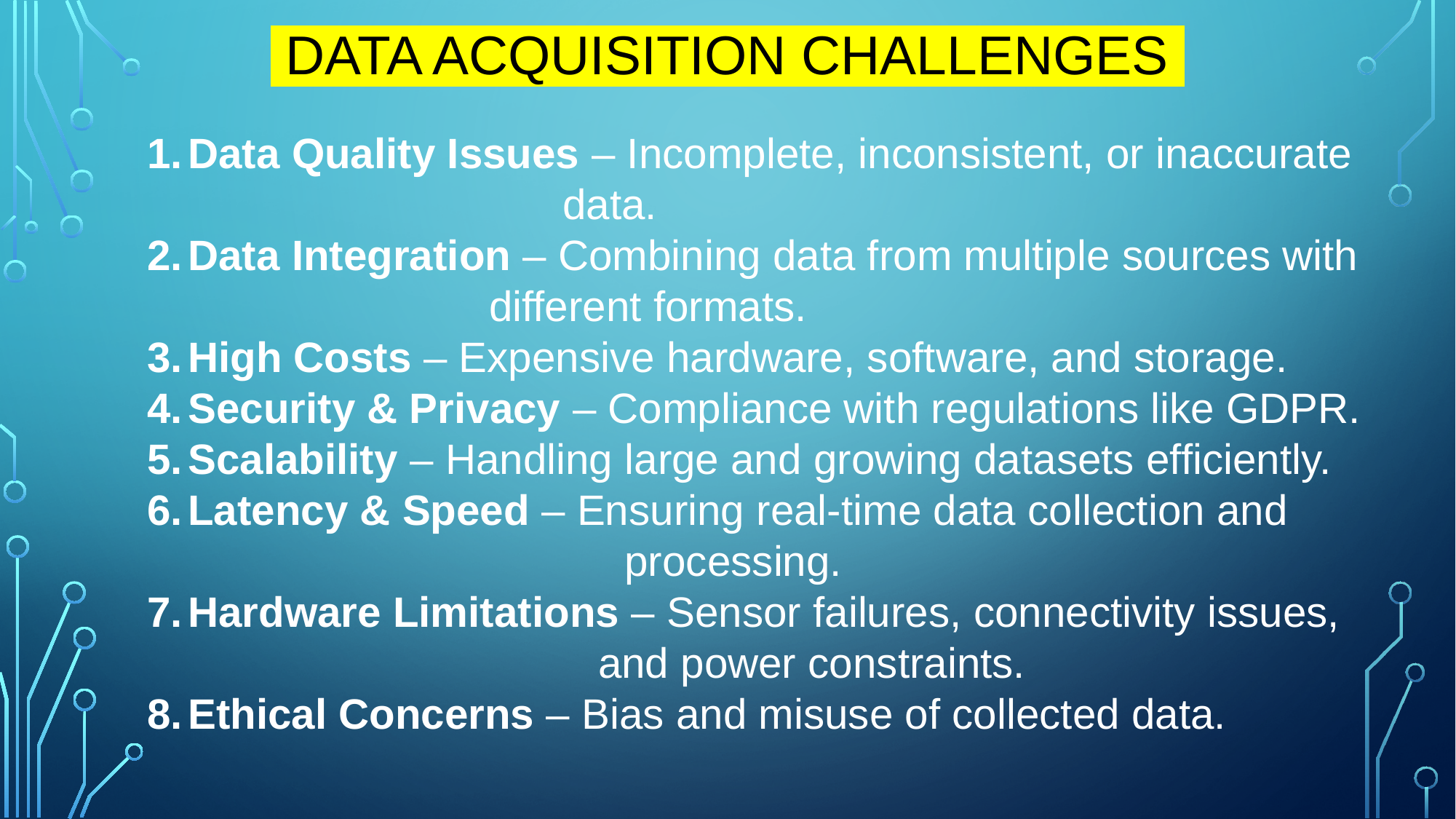

# Data acquisition challenges
Data Quality Issues – Incomplete, inconsistent, or inaccurate 				    data.
Data Integration – Combining data from multiple sources with 			       different formats.
High Costs – Expensive hardware, software, and storage.
Security & Privacy – Compliance with regulations like GDPR.
Scalability – Handling large and growing datasets efficiently.
Latency & Speed – Ensuring real-time data collection and 					processing.
Hardware Limitations – Sensor failures, connectivity issues, 				       and power constraints.
Ethical Concerns – Bias and misuse of collected data.